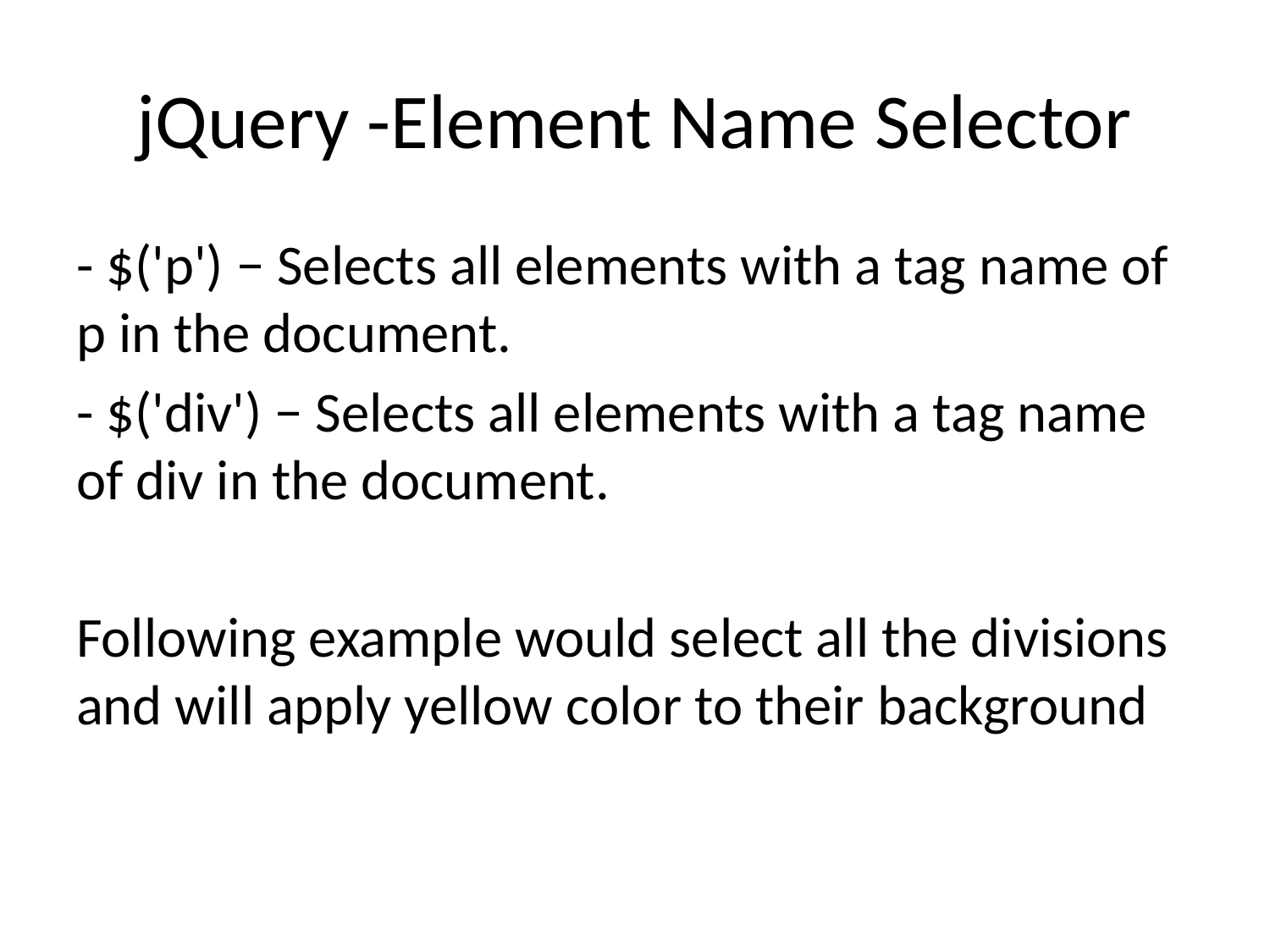

# jQuery -Element Name Selector
- $('p') − Selects all elements with a tag name of p in the document.
- $('div') − Selects all elements with a tag name of div in the document.

Following example would select all the divisions and will apply yellow color to their background